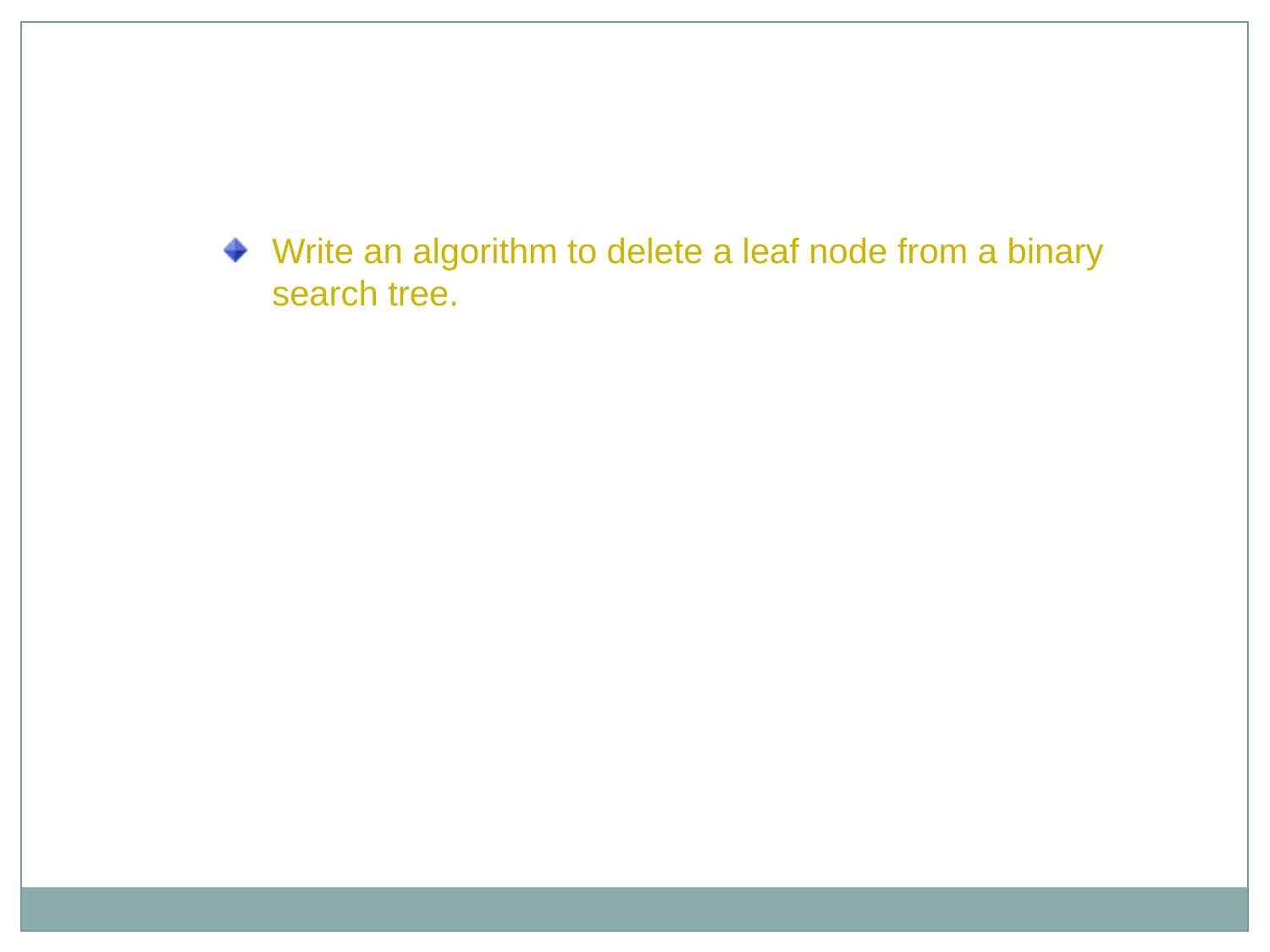

Deleting Nodes from a Binary Search Tree (Contd.)
Write an algorithm to delete a leaf node from a binary search tree.